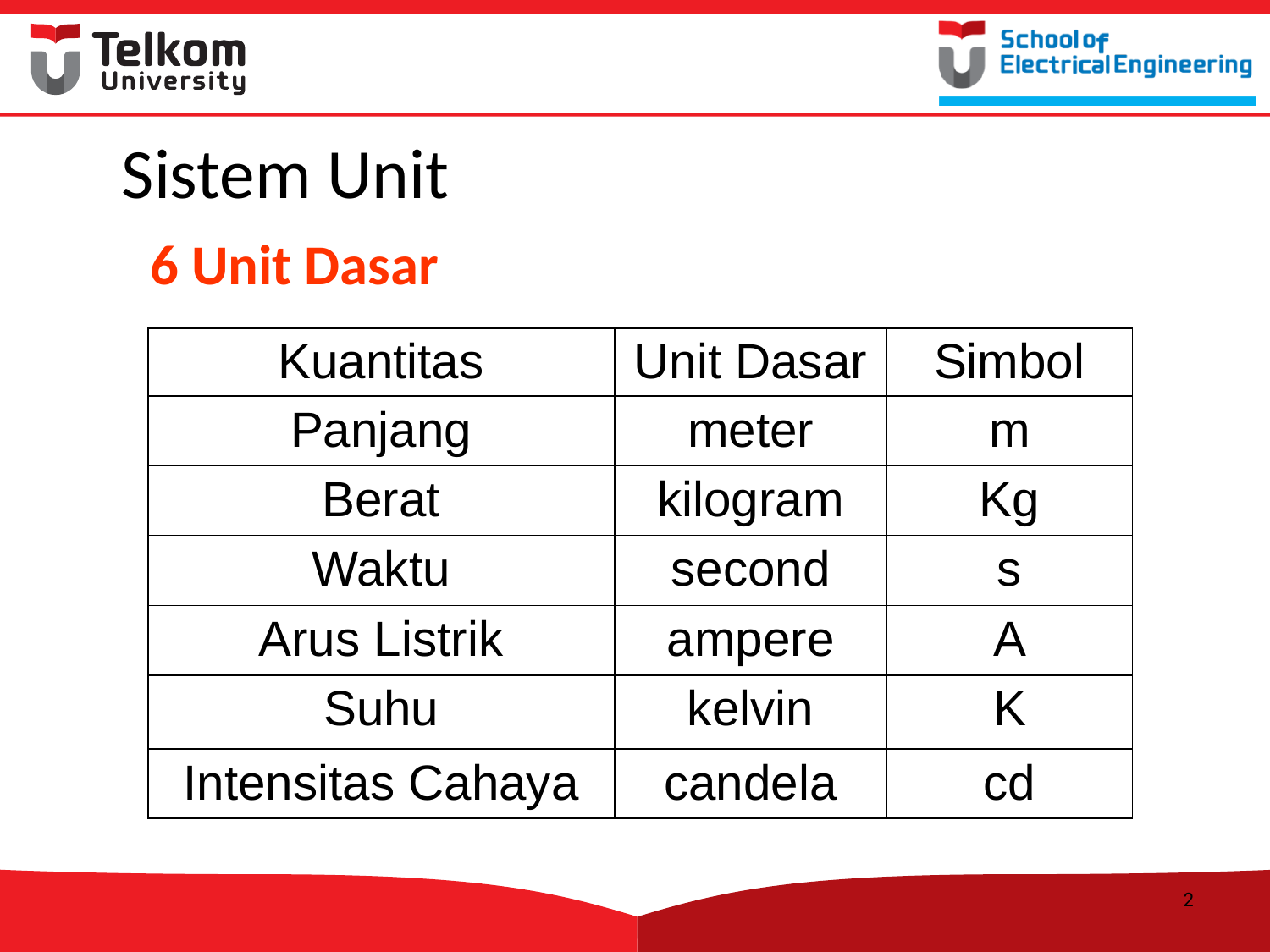

# Sistem Unit
6 Unit Dasar
| Kuantitas | Unit Dasar | Simbol |
| --- | --- | --- |
| Panjang | meter | m |
| Berat | kilogram | Kg |
| Waktu | second | s |
| Arus Listrik | ampere | A |
| Suhu | kelvin | K |
| Intensitas Cahaya | candela | cd |
2